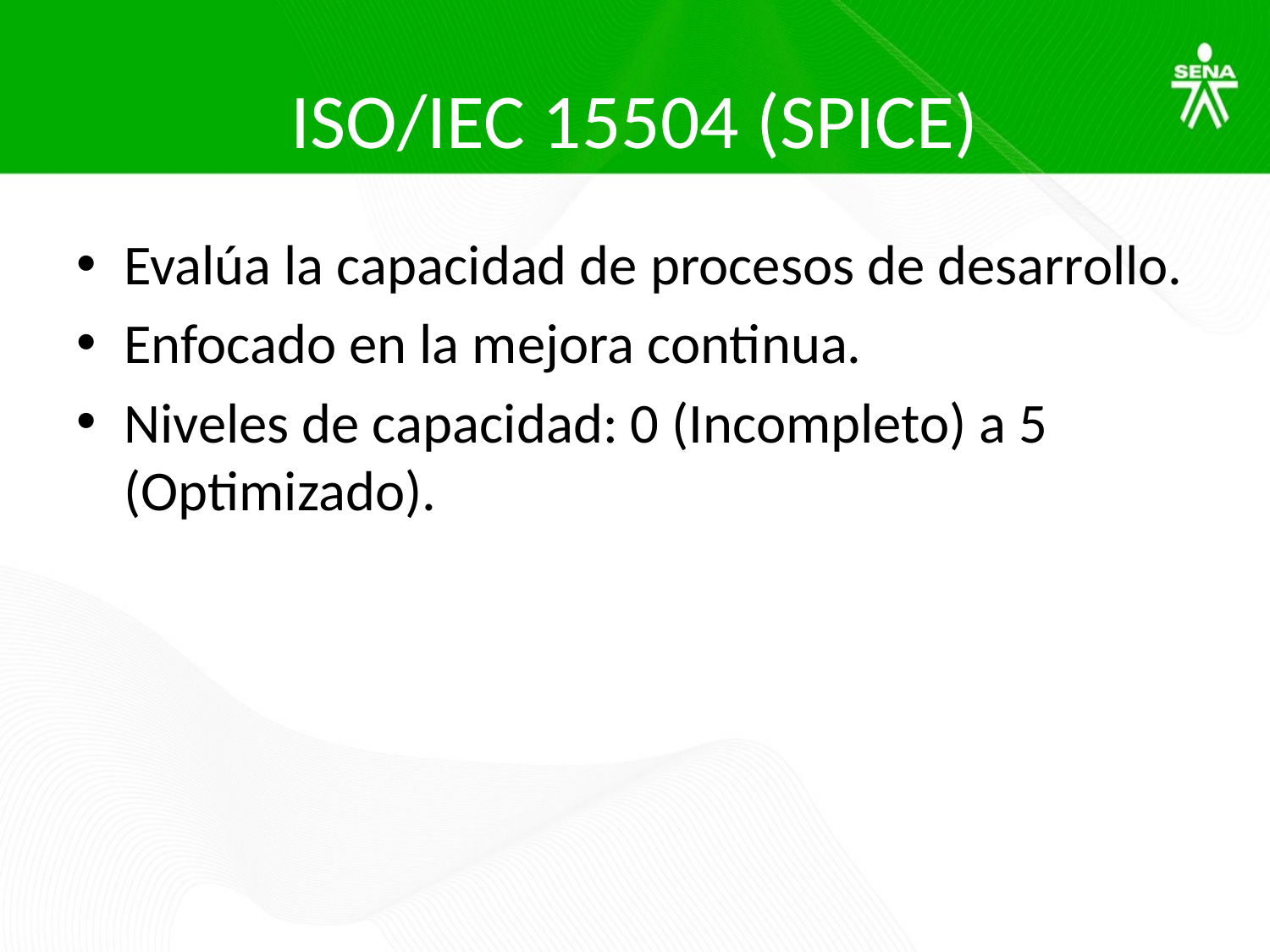

# ISO/IEC 15504 (SPICE)
Evalúa la capacidad de procesos de desarrollo.
Enfocado en la mejora continua.
Niveles de capacidad: 0 (Incompleto) a 5 (Optimizado).